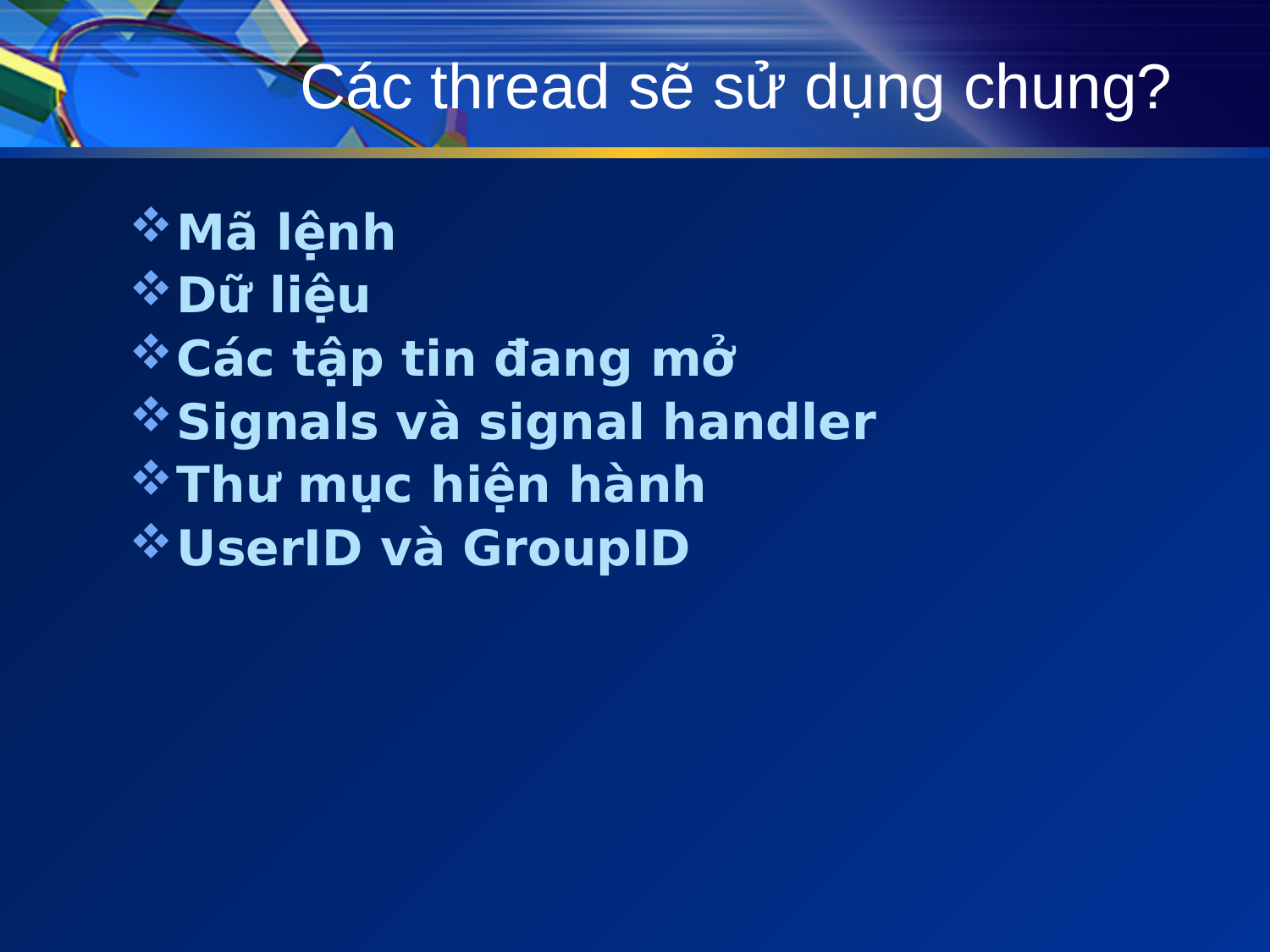

# Các thread sẽ sử dụng chung?
Mã lệnh
Dữ liệu
Các tập tin đang mở
Signals và signal handler
Thư mục hiện hành
UserID và GroupID